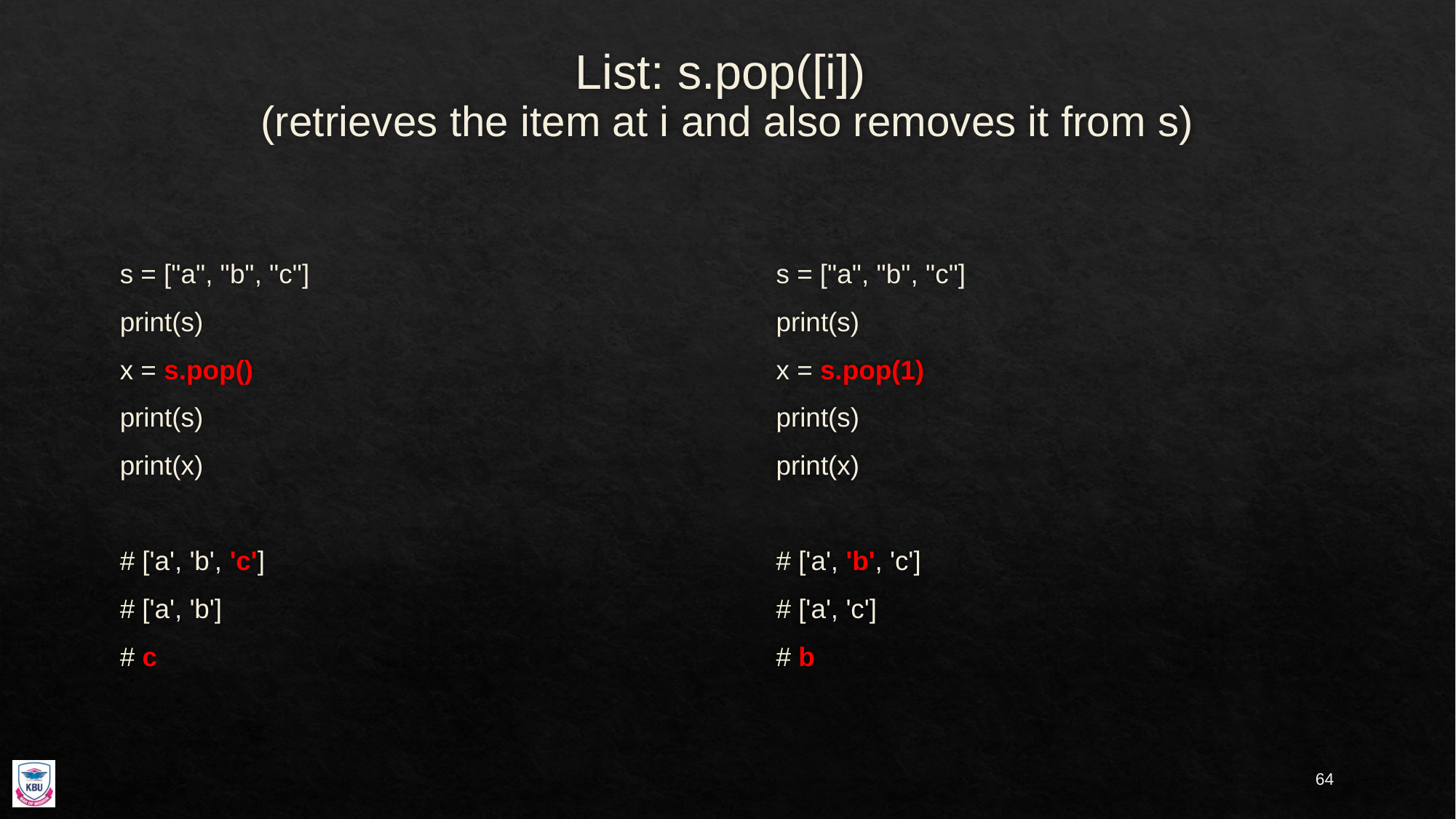

# List: s.pop([i]) (retrieves the item at i and also removes it from s)
s = ["a", "b", "c"]
print(s)
x = s.pop()
print(s)
print(x)

# ['a', 'b', 'c']
# ['a', 'b']
# c
s = ["a", "b", "c"]
print(s)
x = s.pop(1)
print(s)
print(x)

# ['a', 'b', 'c']
# ['a', 'c']
# b
64